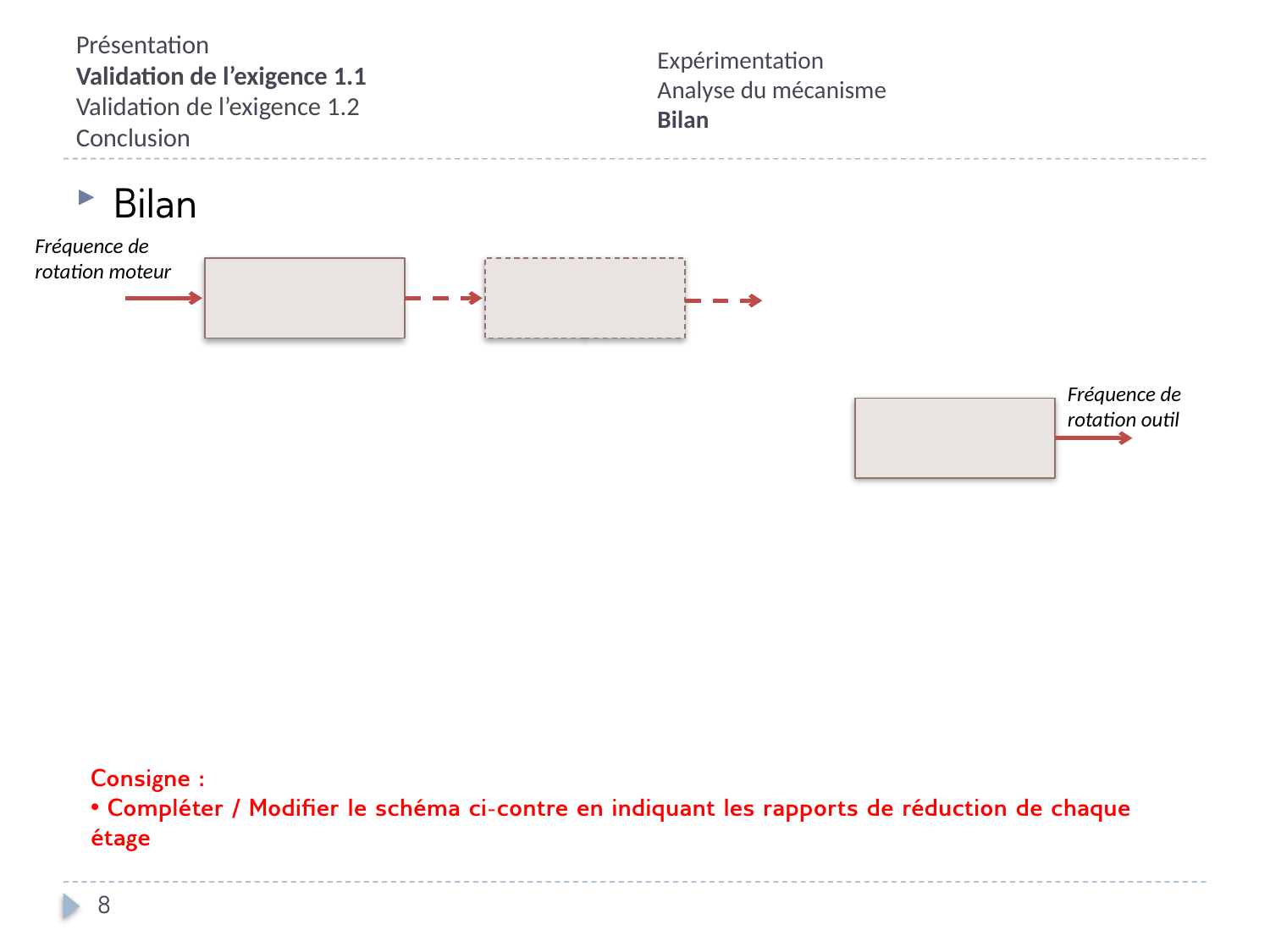

Expérimentation
Analyse du mécanisme
Bilan
# Présentation Validation de l’exigence 1.1 Validation de l’exigence 1.2 Conclusion
Bilan
Fréquence de rotation moteur

Fréquence de rotation outil

Consigne :
 Compléter / Modifier le schéma ci-contre en indiquant les rapports de réduction de chaque étage

8